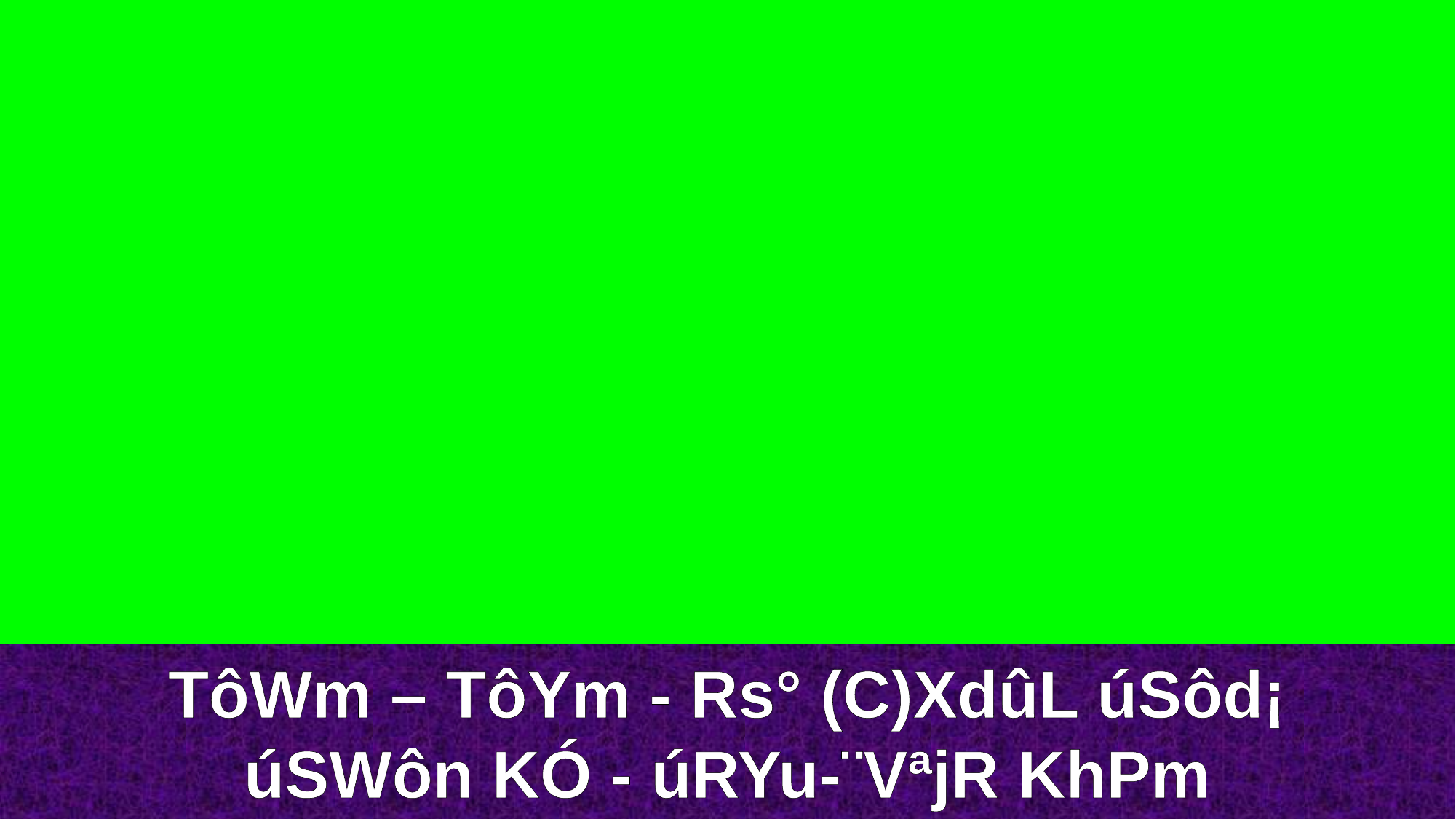

TôWm – TôYm - Rs° (C)XdûL úSôd¡
úSWôn KÓ - úRYu-¨VªjR KhPm